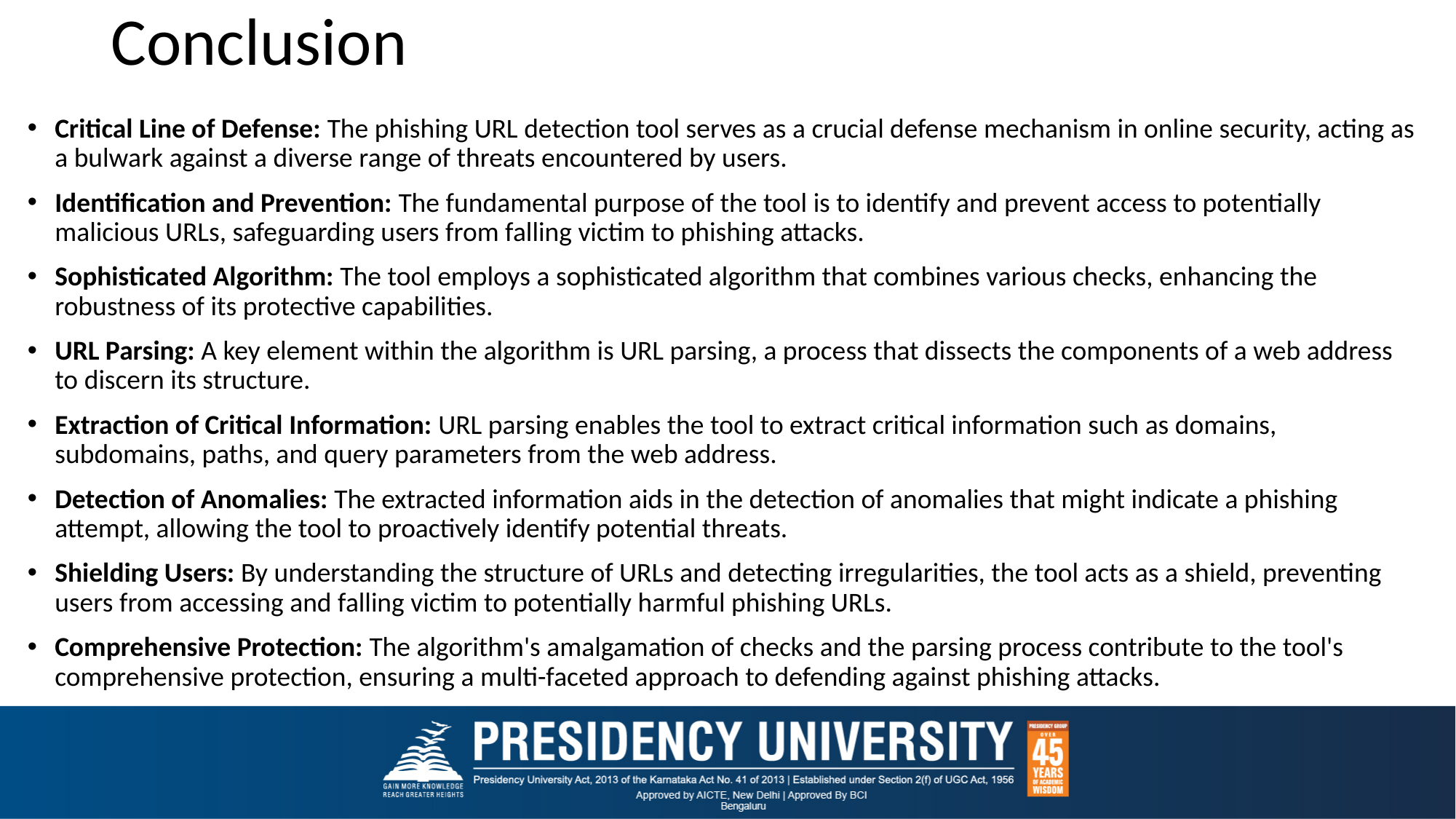

# Conclusion
Critical Line of Defense: The phishing URL detection tool serves as a crucial defense mechanism in online security, acting as a bulwark against a diverse range of threats encountered by users.
Identification and Prevention: The fundamental purpose of the tool is to identify and prevent access to potentially malicious URLs, safeguarding users from falling victim to phishing attacks.
Sophisticated Algorithm: The tool employs a sophisticated algorithm that combines various checks, enhancing the robustness of its protective capabilities.
URL Parsing: A key element within the algorithm is URL parsing, a process that dissects the components of a web address to discern its structure.
Extraction of Critical Information: URL parsing enables the tool to extract critical information such as domains, subdomains, paths, and query parameters from the web address.
Detection of Anomalies: The extracted information aids in the detection of anomalies that might indicate a phishing attempt, allowing the tool to proactively identify potential threats.
Shielding Users: By understanding the structure of URLs and detecting irregularities, the tool acts as a shield, preventing users from accessing and falling victim to potentially harmful phishing URLs.
Comprehensive Protection: The algorithm's amalgamation of checks and the parsing process contribute to the tool's comprehensive protection, ensuring a multi-faceted approach to defending against phishing attacks.